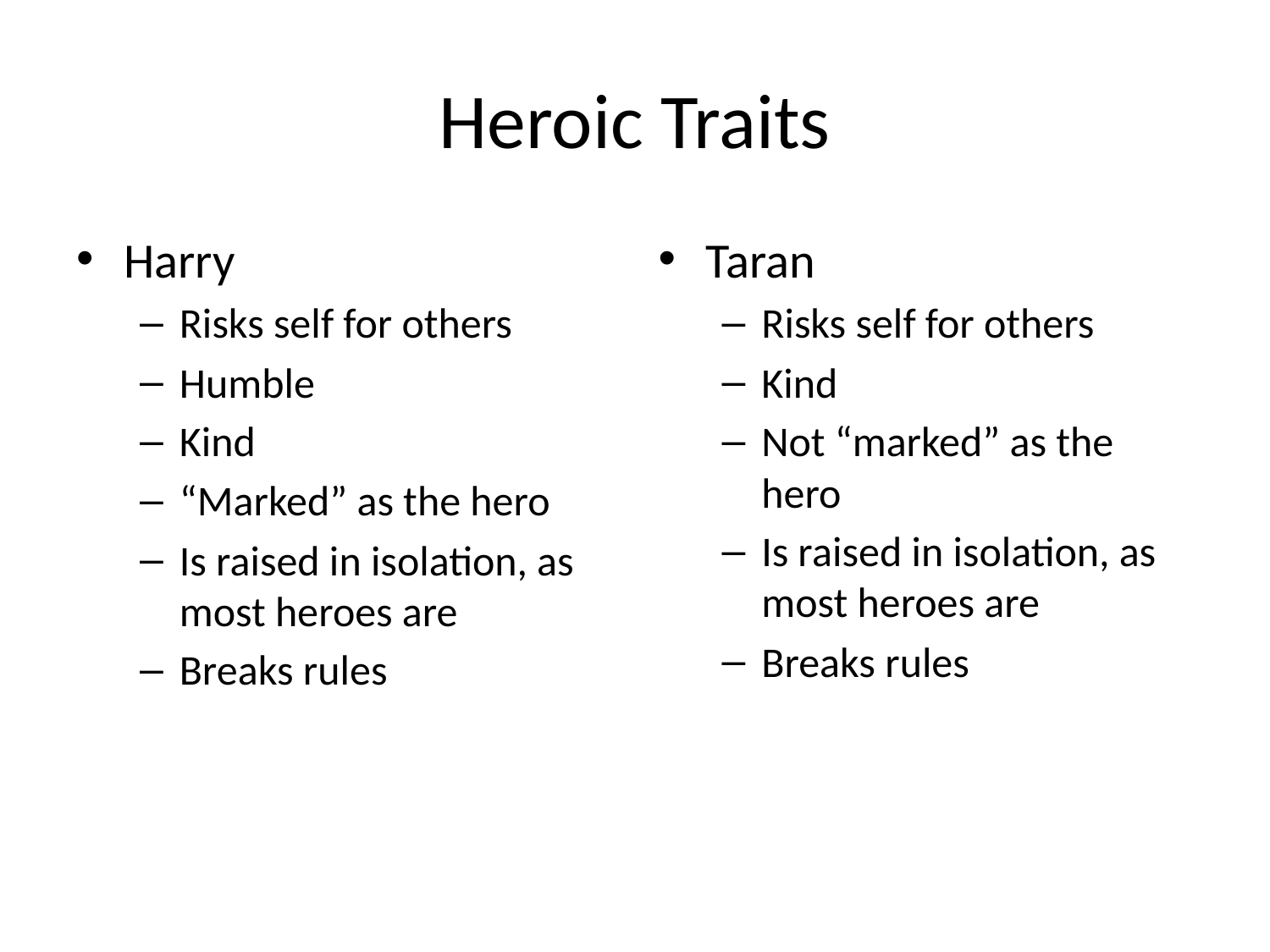

# Heroic Traits
Harry
Risks self for others
Humble
Kind
“Marked” as the hero
Is raised in isolation, as most heroes are
Breaks rules

Taran
Risks self for others
Kind
Not “marked” as the hero
Is raised in isolation, as most heroes are
Breaks rules